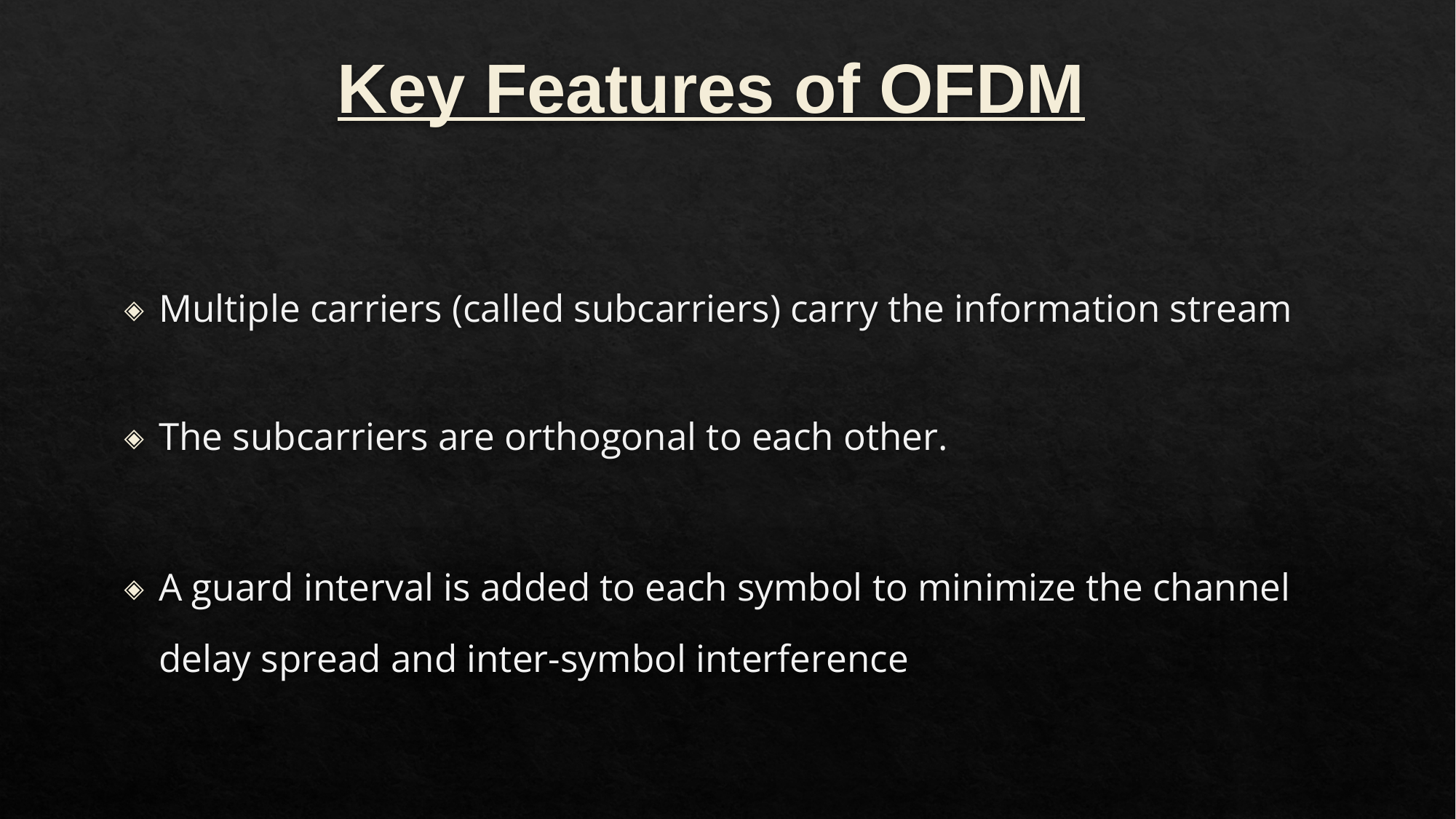

# Key Features of OFDM
Multiple carriers (called subcarriers) carry the information stream

The subcarriers are orthogonal to each other.

A guard interval is added to each symbol to minimize the channel delay spread and inter-symbol interference